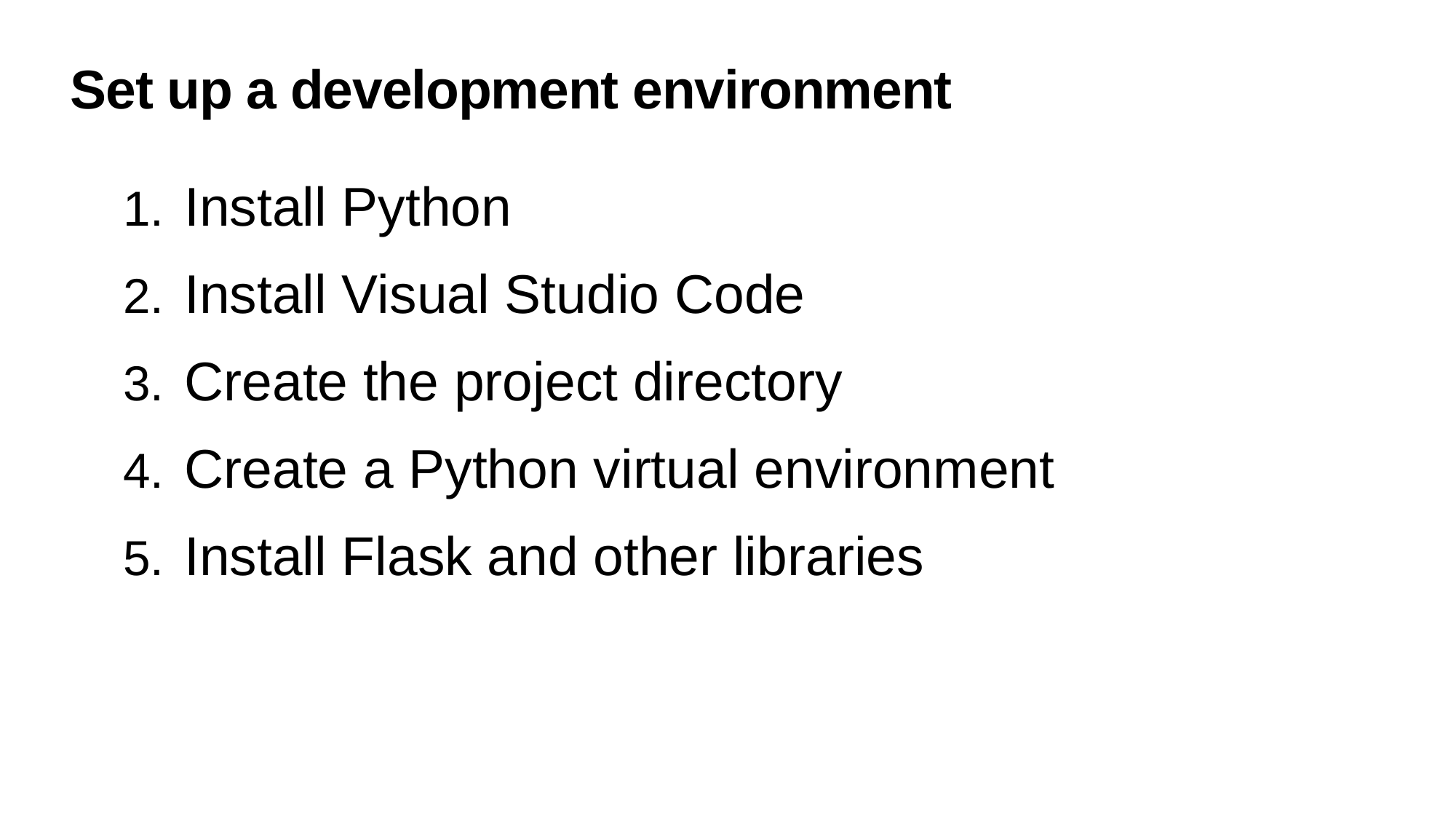

# Set up a development environment
Install Python
Install Visual Studio Code
Create the project directory
Create a Python virtual environment
Install Flask and other libraries